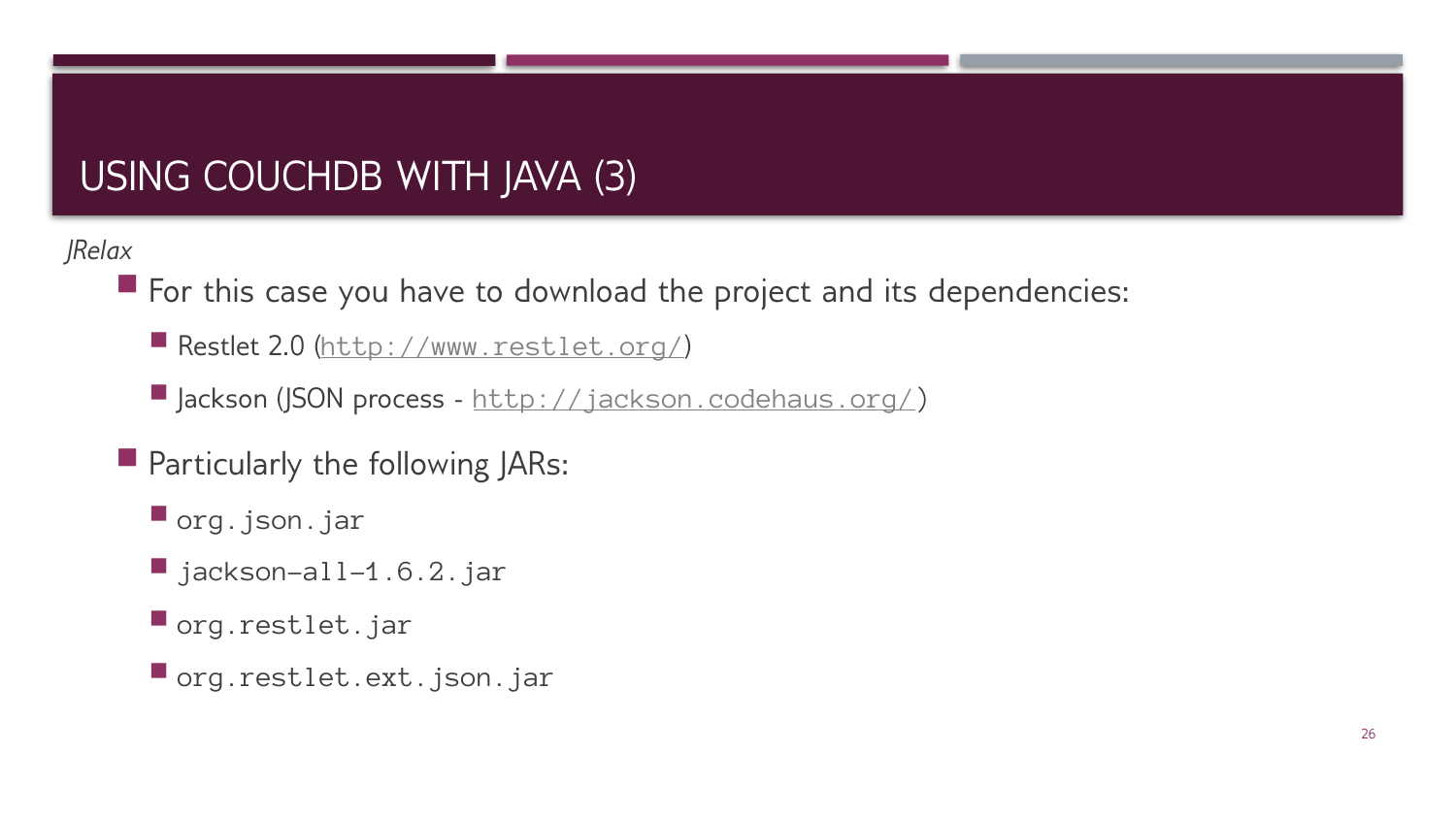

# Using CouchDB with Java (3)
JRelax
For this case you have to download the project and its dependencies:
Restlet 2.0 (http://www.restlet.org/)
Jackson (JSON process - http://jackson.codehaus.org/)
Particularly the following JARs:
org.json.jar
jackson-all-1.6.2.jar
org.restlet.jar
org.restlet.ext.json.jar
26